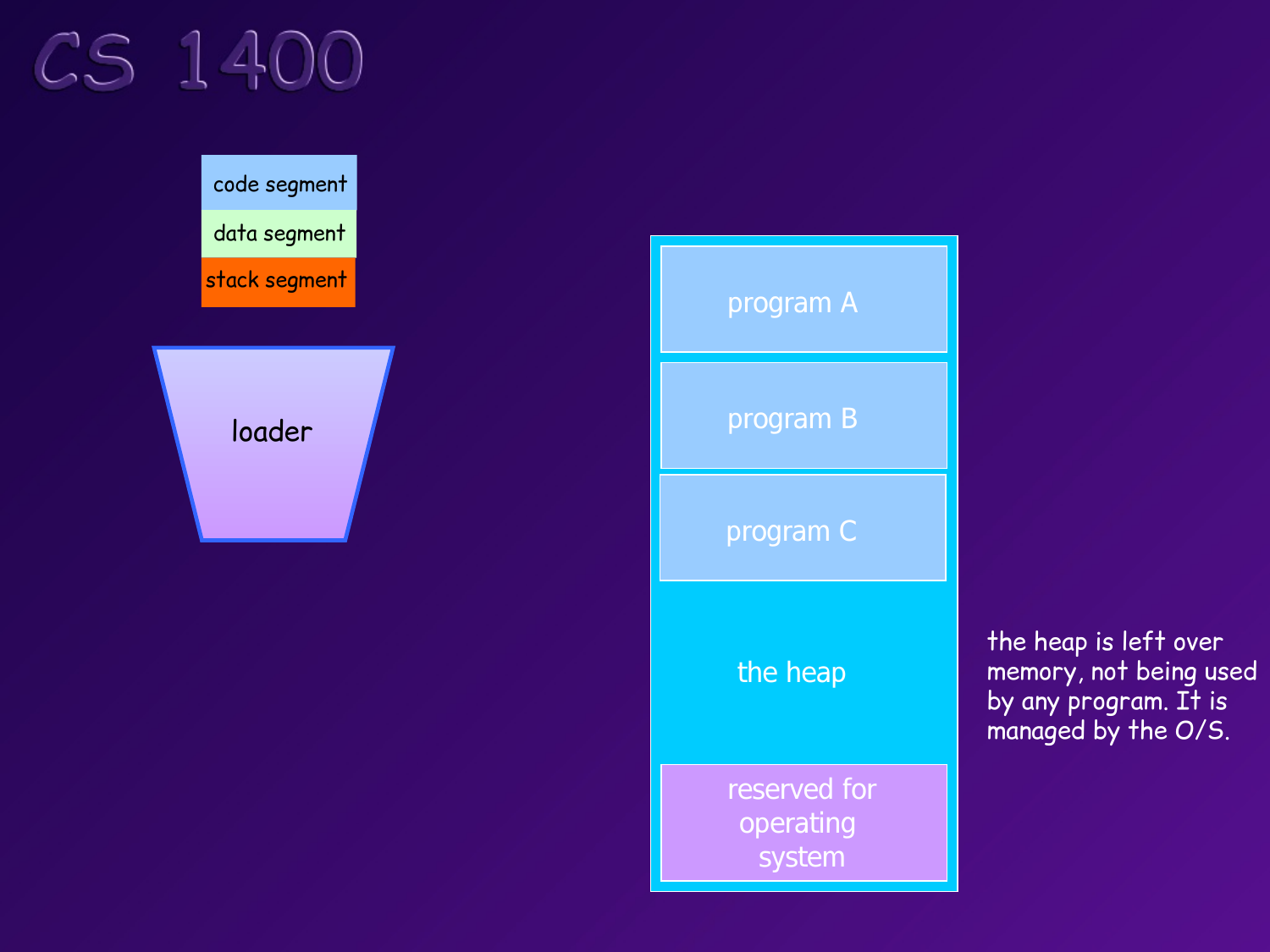

code segment

data segment

stack segment

program A

program B
loader

program C
the heap is left over
memory, not being used
by any program. It is
managed by the O/S.
the heap

reserved for
operating
system